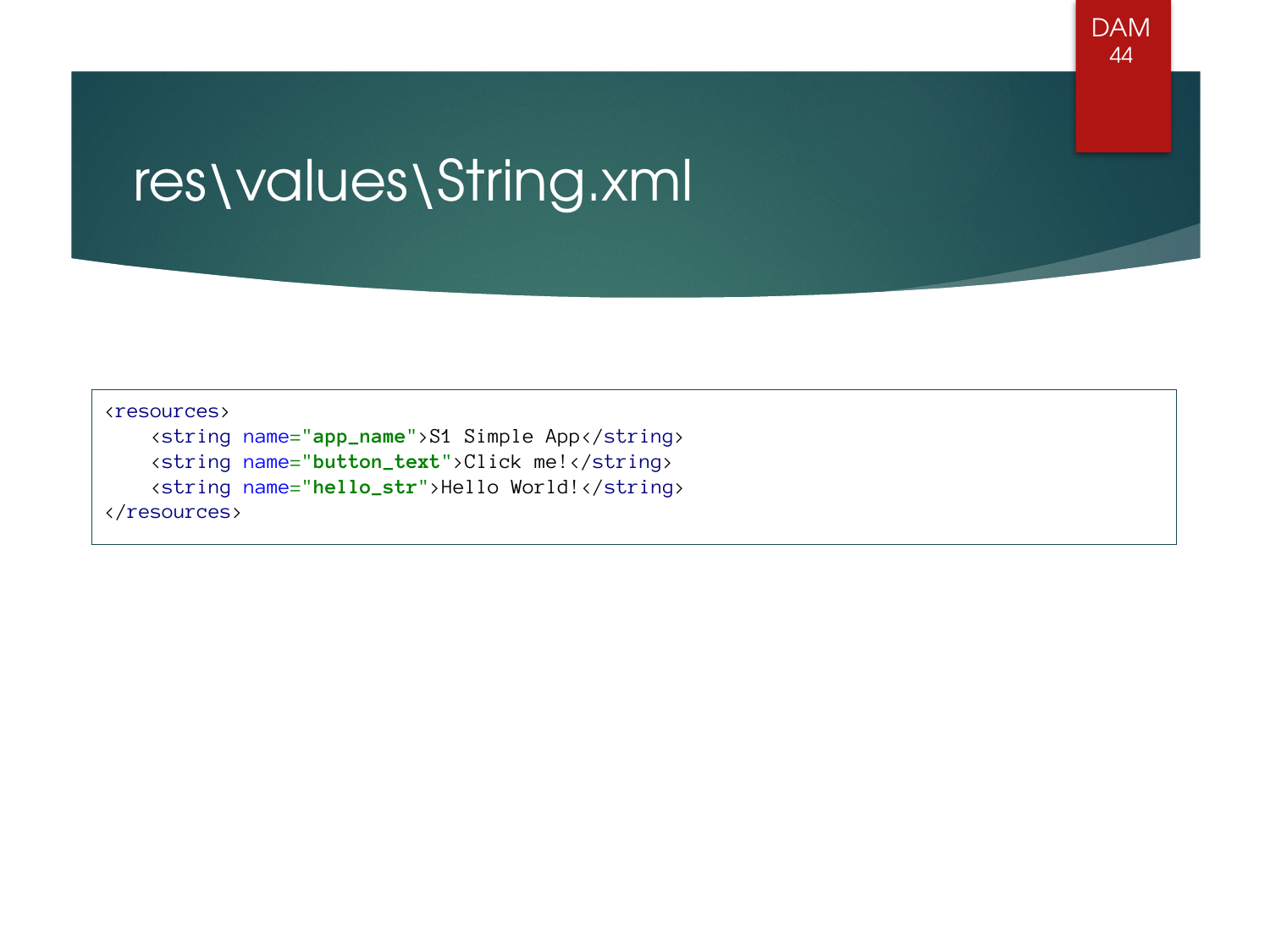

DAM
44
# res\values\String.xml
<resources>
    <string name="app_name">S1 Simple App</string>
    <string name="button_text">Click me!</string>
    <string name="hello_str">Hello World!</string>
</resources>